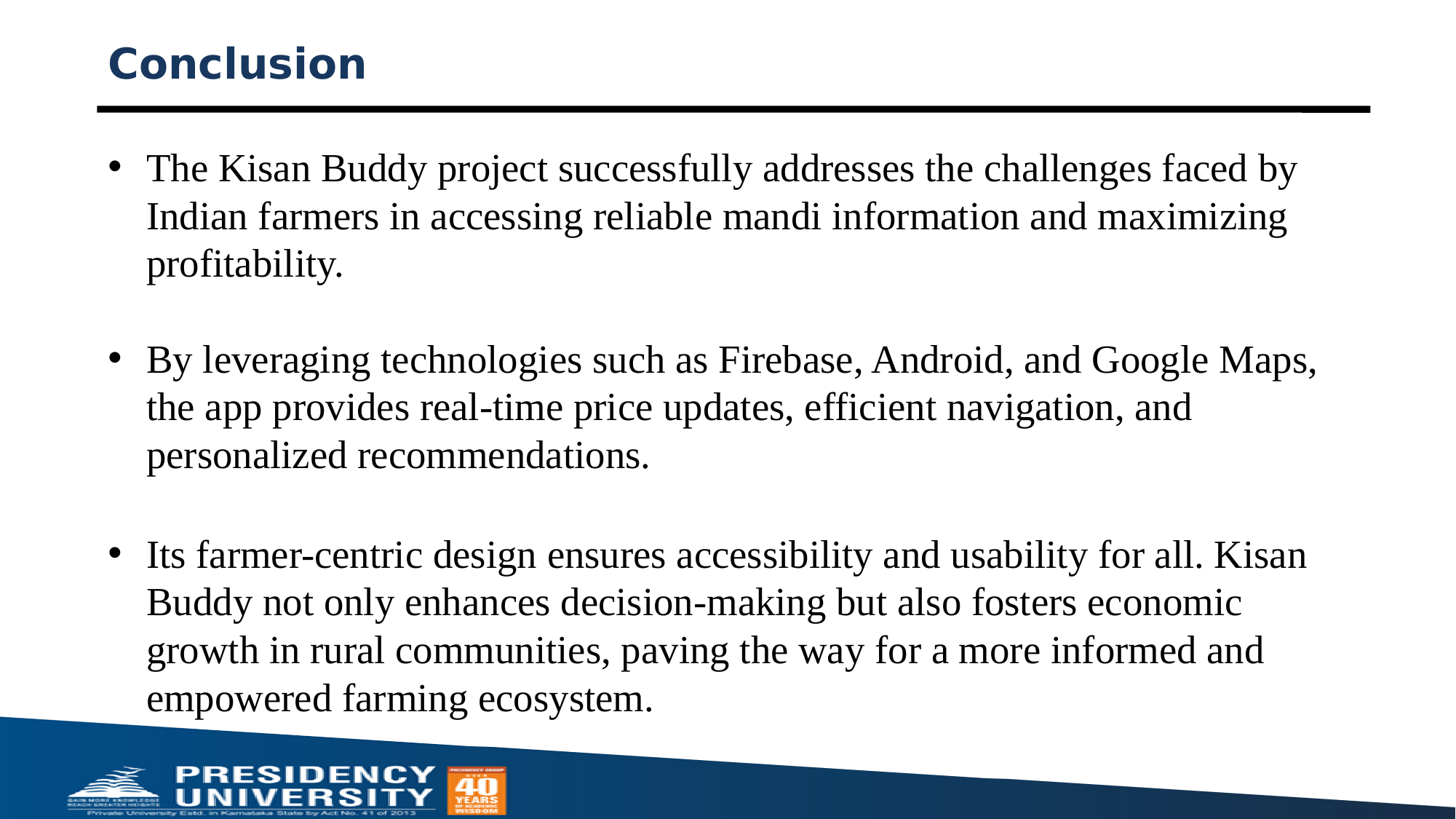

# Conclusion
The Kisan Buddy project successfully addresses the challenges faced by Indian farmers in accessing reliable mandi information and maximizing profitability.

By leveraging technologies such as Firebase, Android, and Google Maps, the app provides real-time price updates, efficient navigation, and personalized recommendations.

Its farmer-centric design ensures accessibility and usability for all. Kisan Buddy not only enhances decision-making but also fosters economic growth in rural communities, paving the way for a more informed and empowered farming ecosystem.